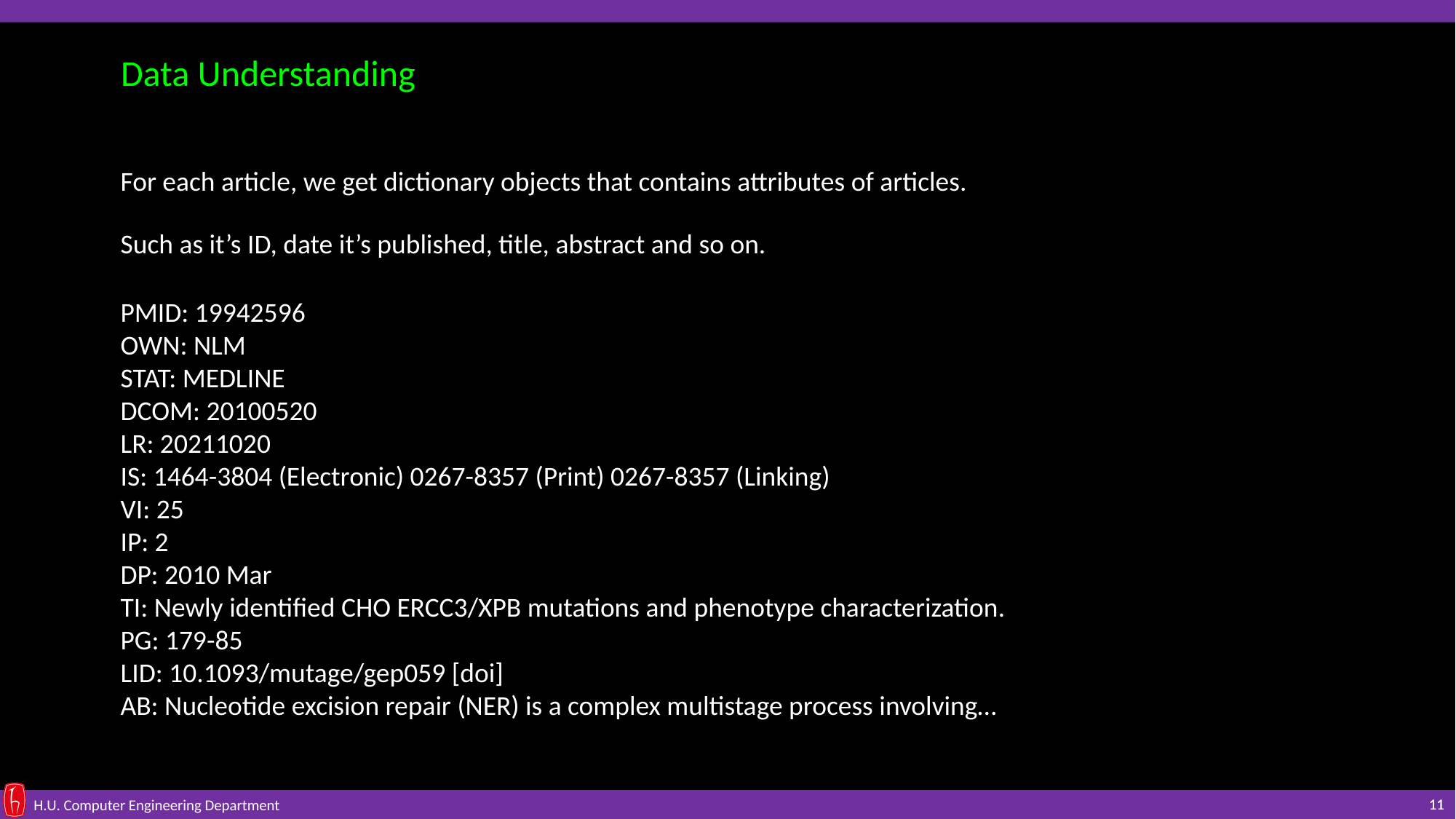

Data Understanding
For each article, we get dictionary objects that contains attributes of articles.
Such as it’s ID, date it’s published, title, abstract and so on.
PMID: 19942596
OWN: NLM
STAT: MEDLINE
DCOM: 20100520
LR: 20211020
IS: 1464-3804 (Electronic) 0267-8357 (Print) 0267-8357 (Linking)
VI: 25
IP: 2
DP: 2010 Mar
TI: Newly identified CHO ERCC3/XPB mutations and phenotype characterization.
PG: 179-85
LID: 10.1093/mutage/gep059 [doi]
AB: Nucleotide excision repair (NER) is a complex multistage process involving…
11